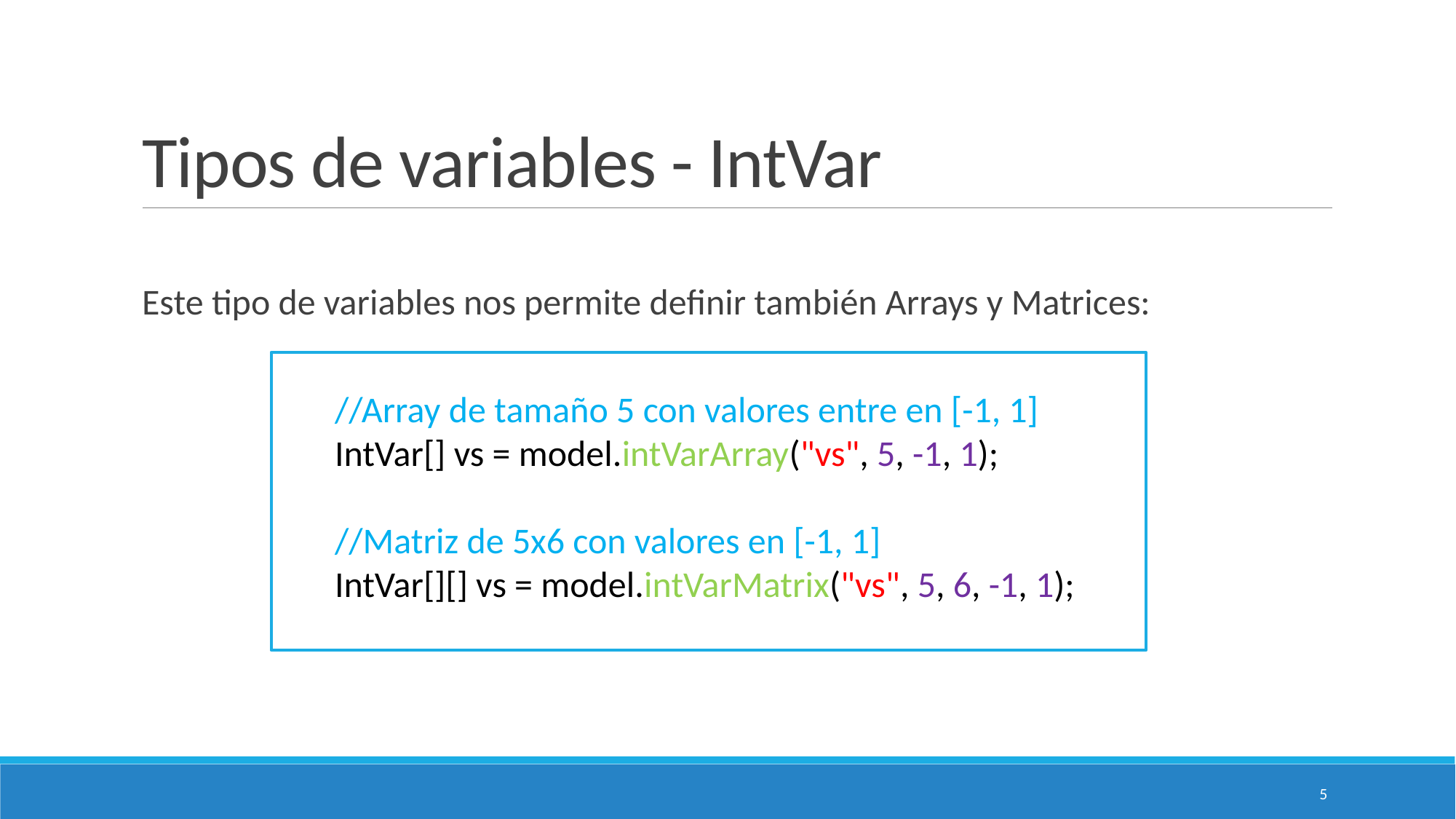

# Tipos de variables - IntVar

Este tipo de variables nos permite definir también Arrays y Matrices:

//Array de tamaño 5 con valores entre en [-1, 1]
IntVar[] vs = model.intVarArray("vs", 5, -1, 1);

//Matriz de 5x6 con valores en [-1, 1]
IntVar[][] vs = model.intVarMatrix("vs", 5, 6, -1, 1);
5